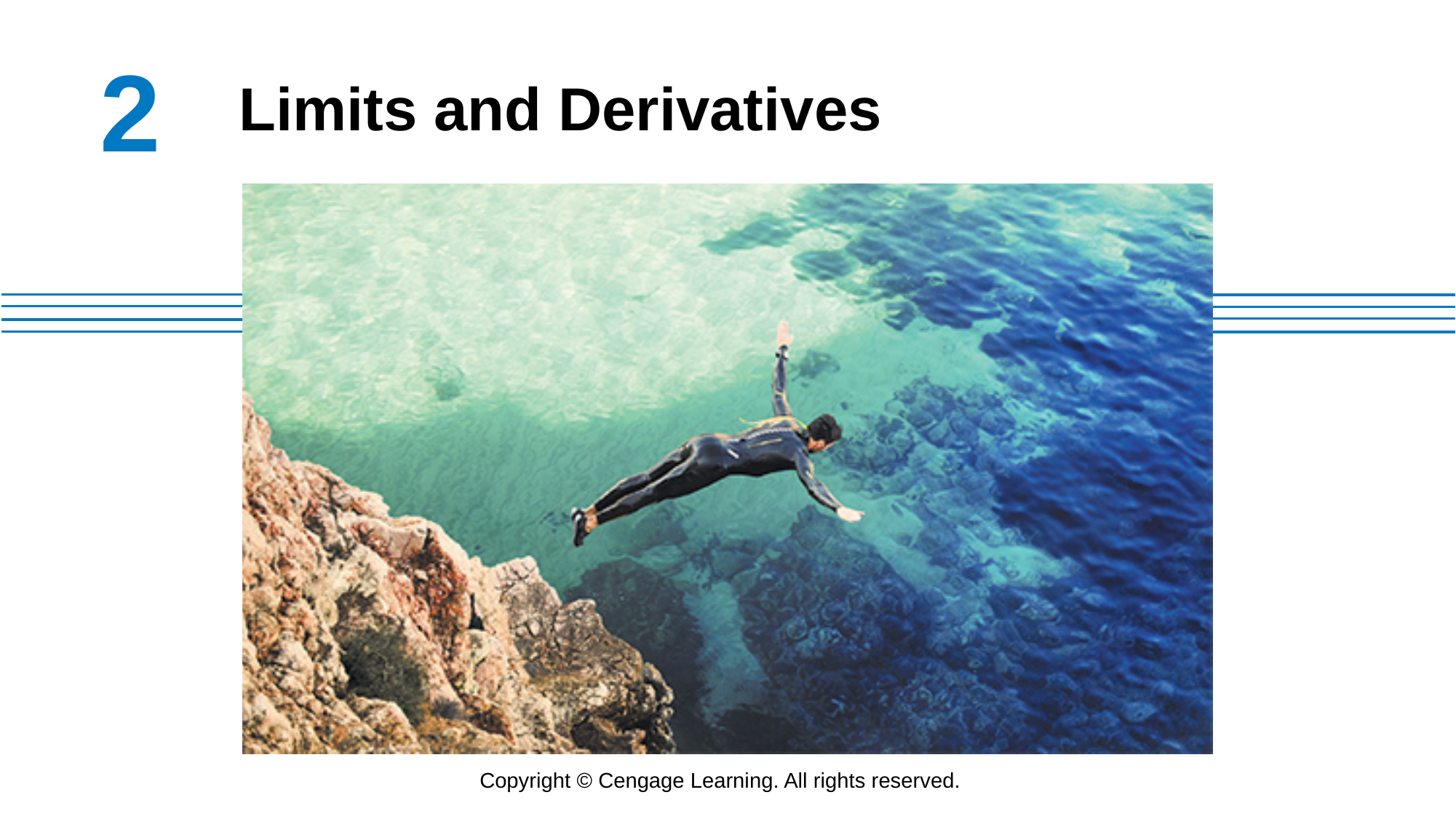

# 2
Limits and Derivatives
Copyright © Cengage Learning. All rights reserved.